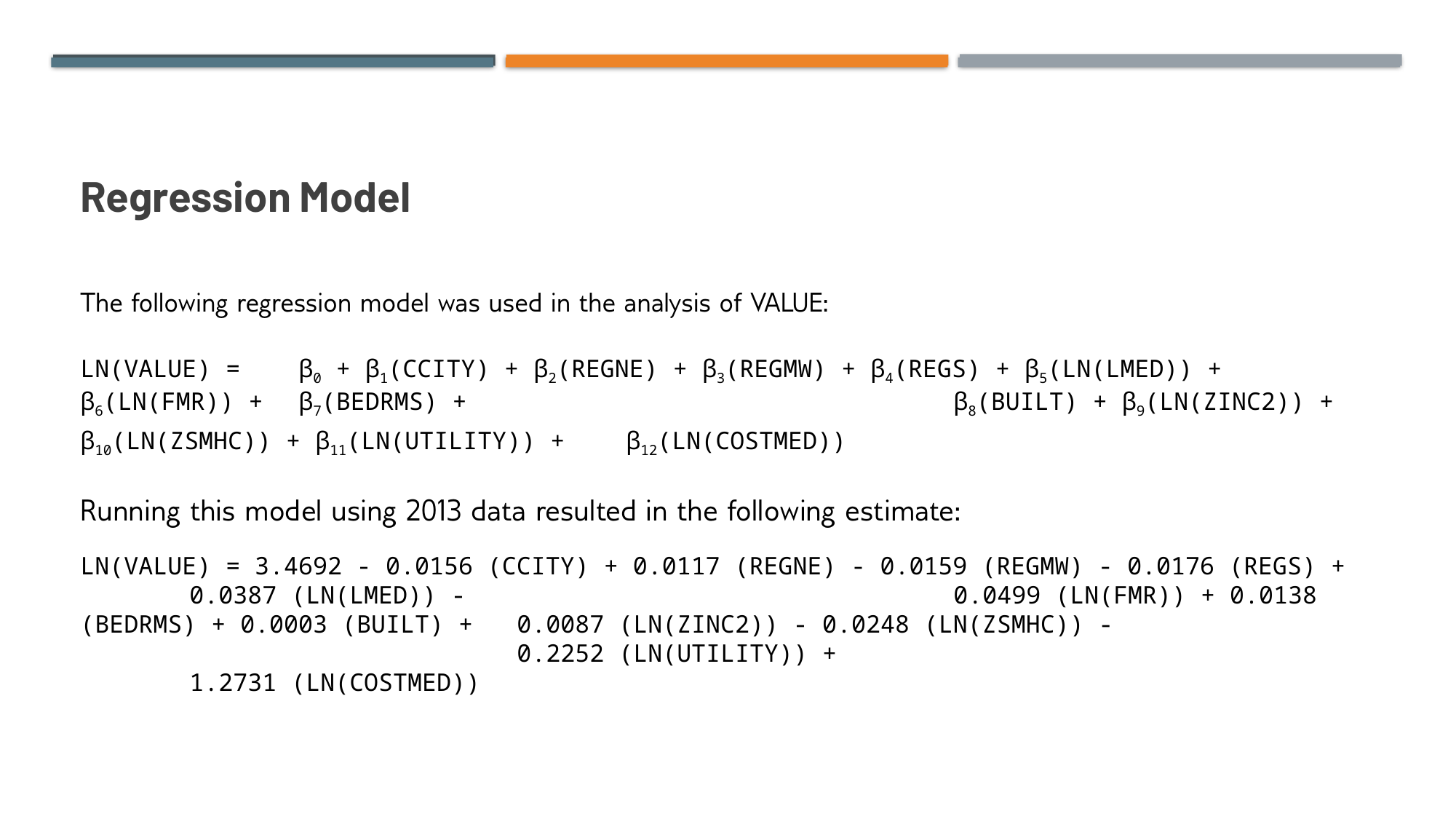

# Regression Model
The following regression model was used in the analysis of VALUE:

LN(VALUE) = 	β0 + β1(CCITY) + β2(REGNE) + β3(REGMW) + β4(REGS) + β5(LN(LMED)) + β6(LN(FMR)) + 	β7(BEDRMS) + 					β8(BUILT) + β9(LN(ZINC2)) + β10(LN(ZSMHC)) + β11(LN(UTILITY)) + 	β12(LN(COSTMED))

Running this model using 2013 data resulted in the following estimate:

LN(VALUE) = 3.4692 - 0.0156 (CCITY) + 0.0117 (REGNE) - 0.0159 (REGMW) - 0.0176 (REGS) + 	0.0387 (LN(LMED)) - 					0.0499 (LN(FMR)) + 0.0138 (BEDRMS) + 0.0003 (BUILT) + 	0.0087 (LN(ZINC2)) - 0.0248 (LN(ZSMHC)) - 						0.2252 (LN(UTILITY)) +
	1.2731 (LN(COSTMED))